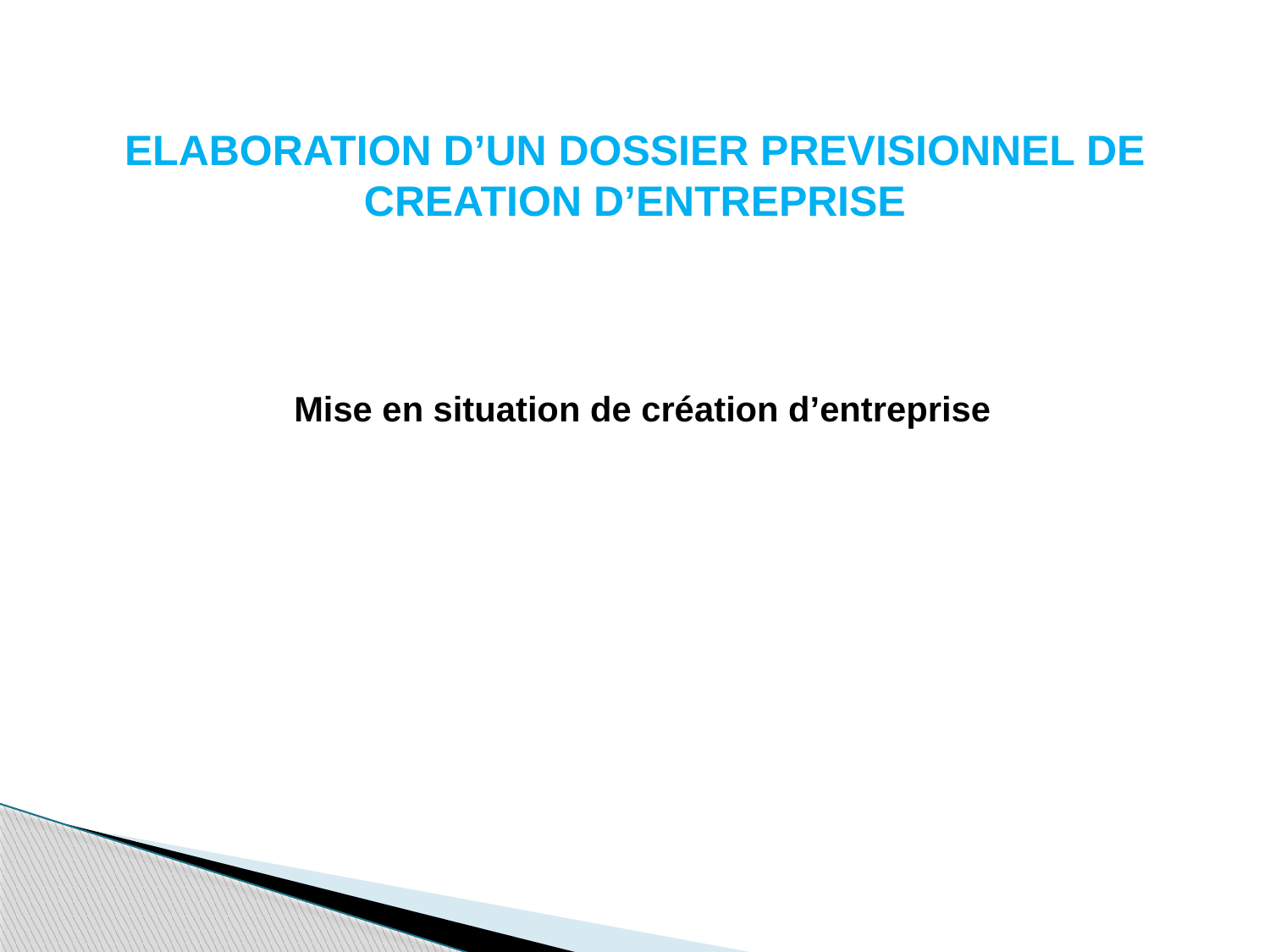

# ELABORATION D’UN DOSSIER PREVISIONNEL DE CREATION D’ENTREPRISE

Mise en situation de création d’entreprise